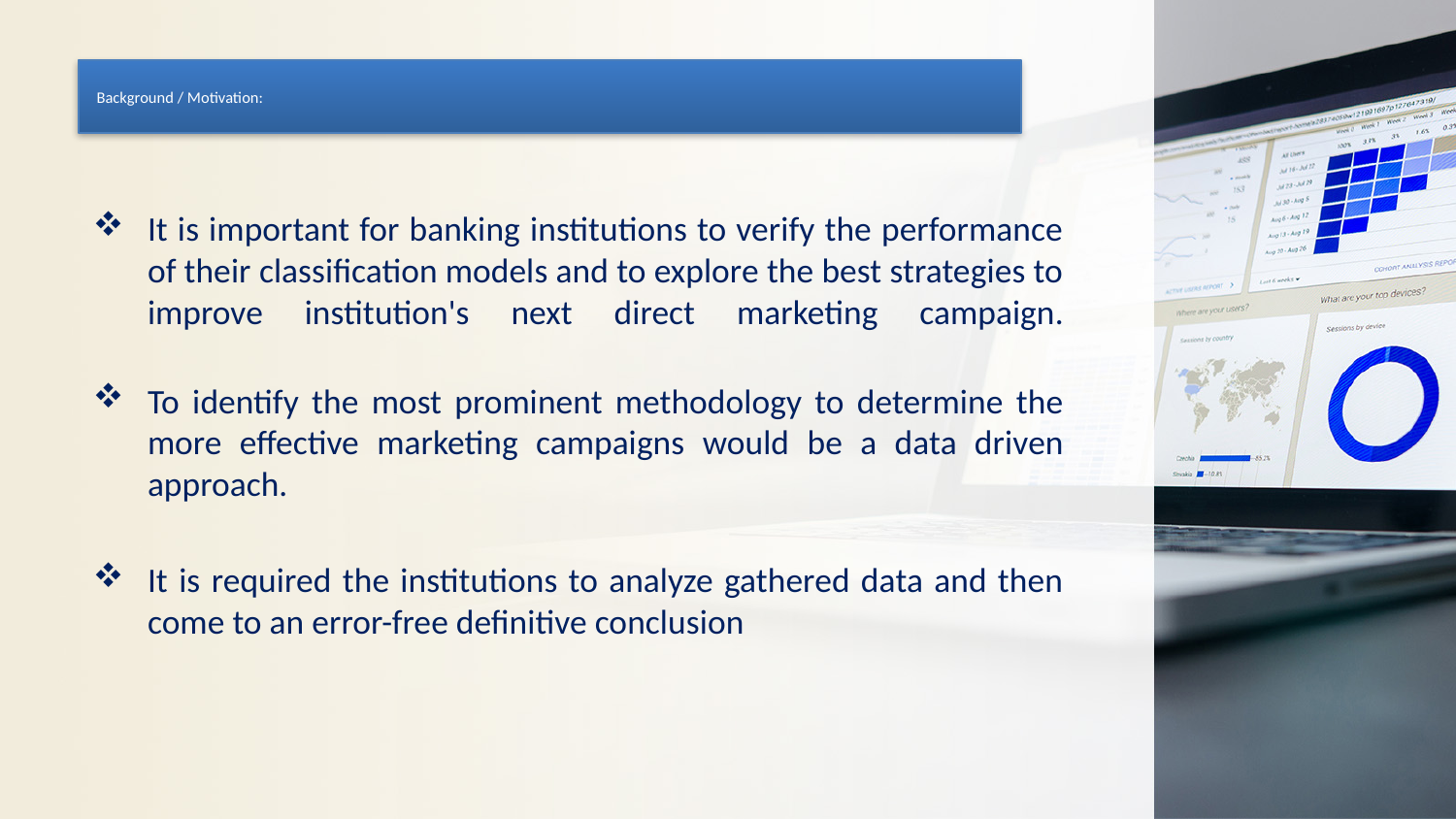

# Background / Motivation:
It is important for banking institutions to verify the performance of their classification models and to explore the best strategies to improve institution's next direct marketing campaign.
To identify the most prominent methodology to determine the more effective marketing campaigns would be a data driven approach.

It is required the institutions to analyze gathered data and then come to an error-free definitive conclusion